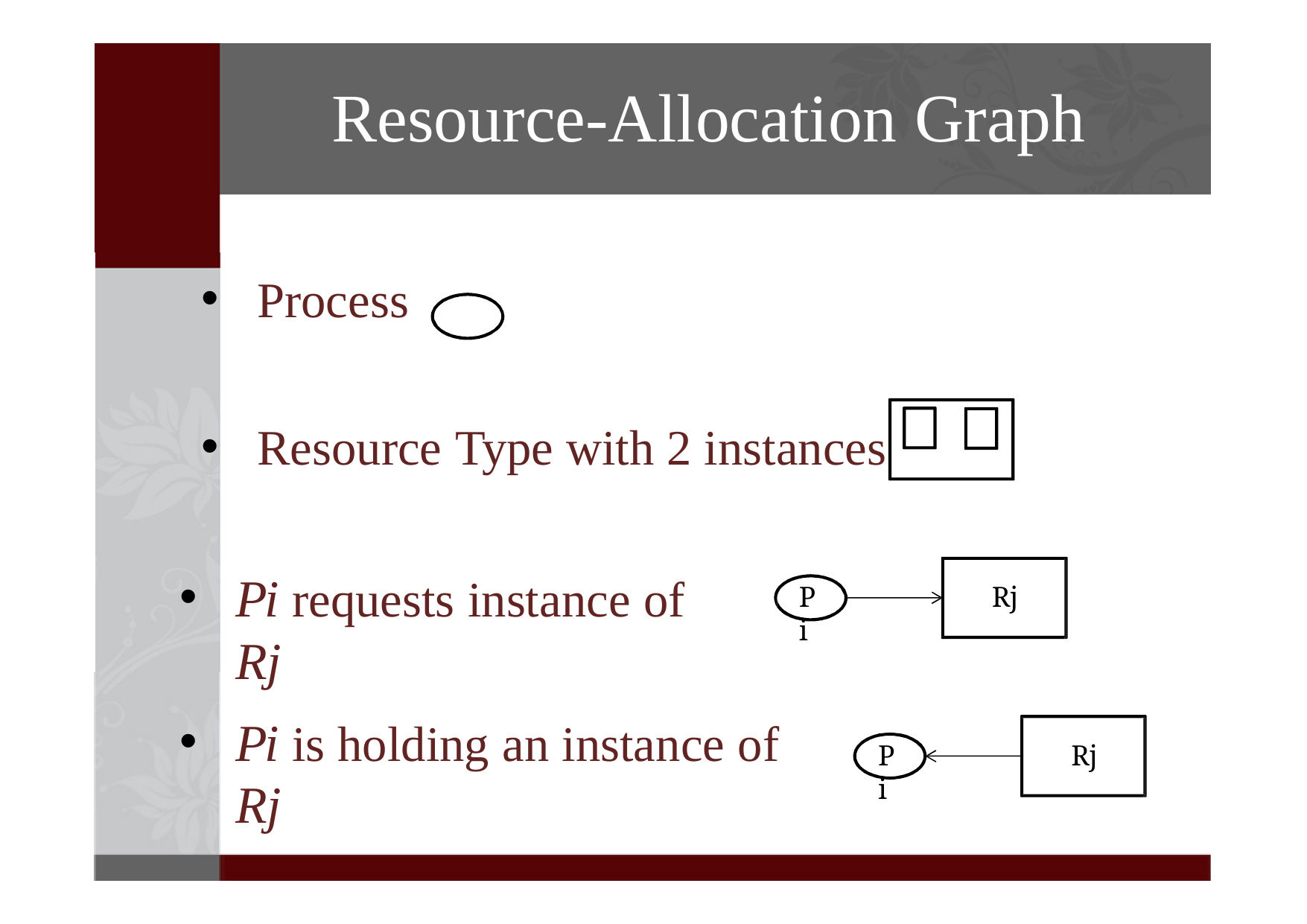

# Resource-Allocation Graph
Process

Resource Type with 2 instances

Pi requests instance of Rj

Pi
Rj

Pi is holding an instance of Rj

Pi
Rj